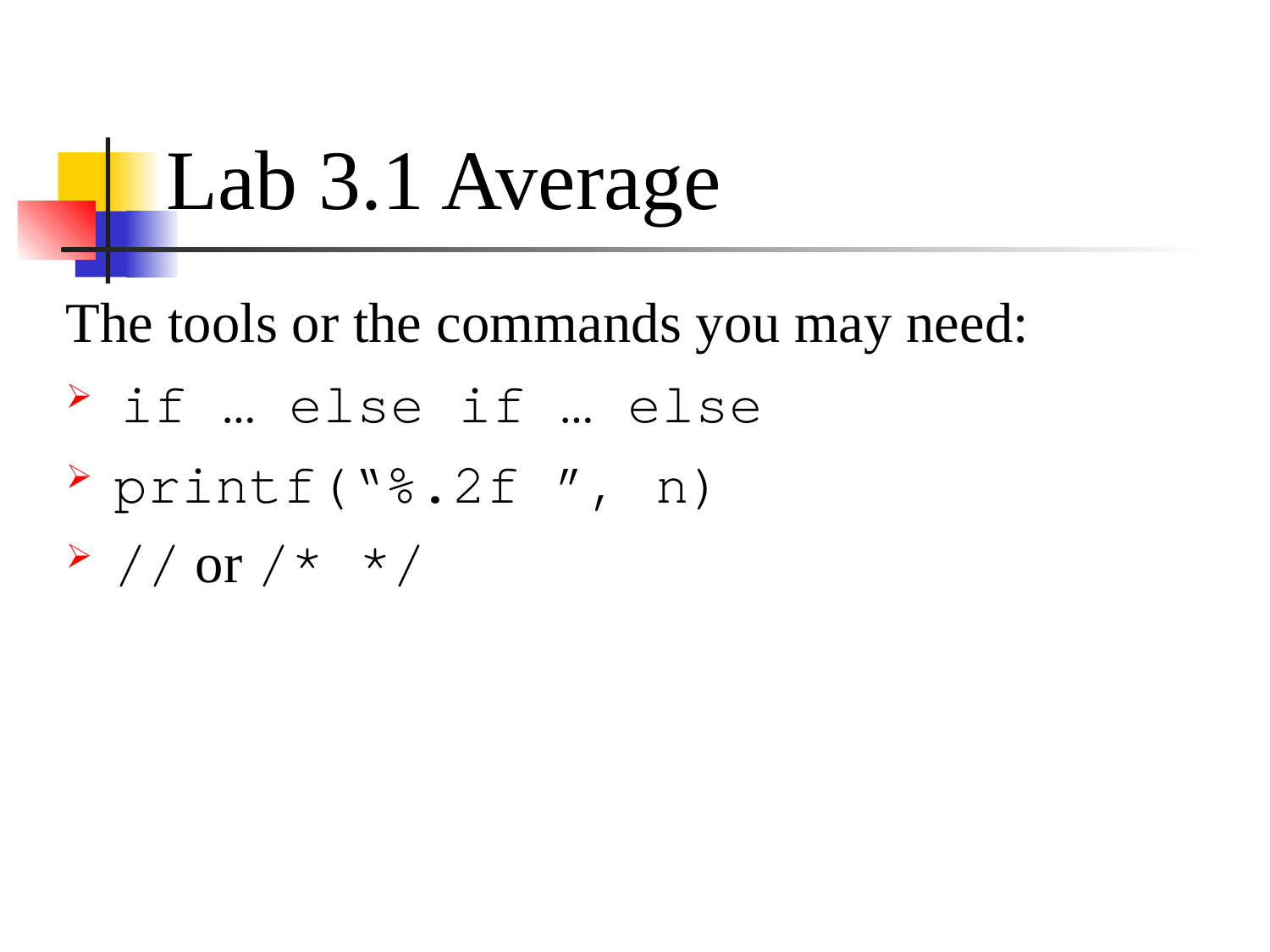

# Lab 3.1 Average
The tools or the commands you may need:
if … else if … else
printf(“%.2f ”, n)
// or /* */
6